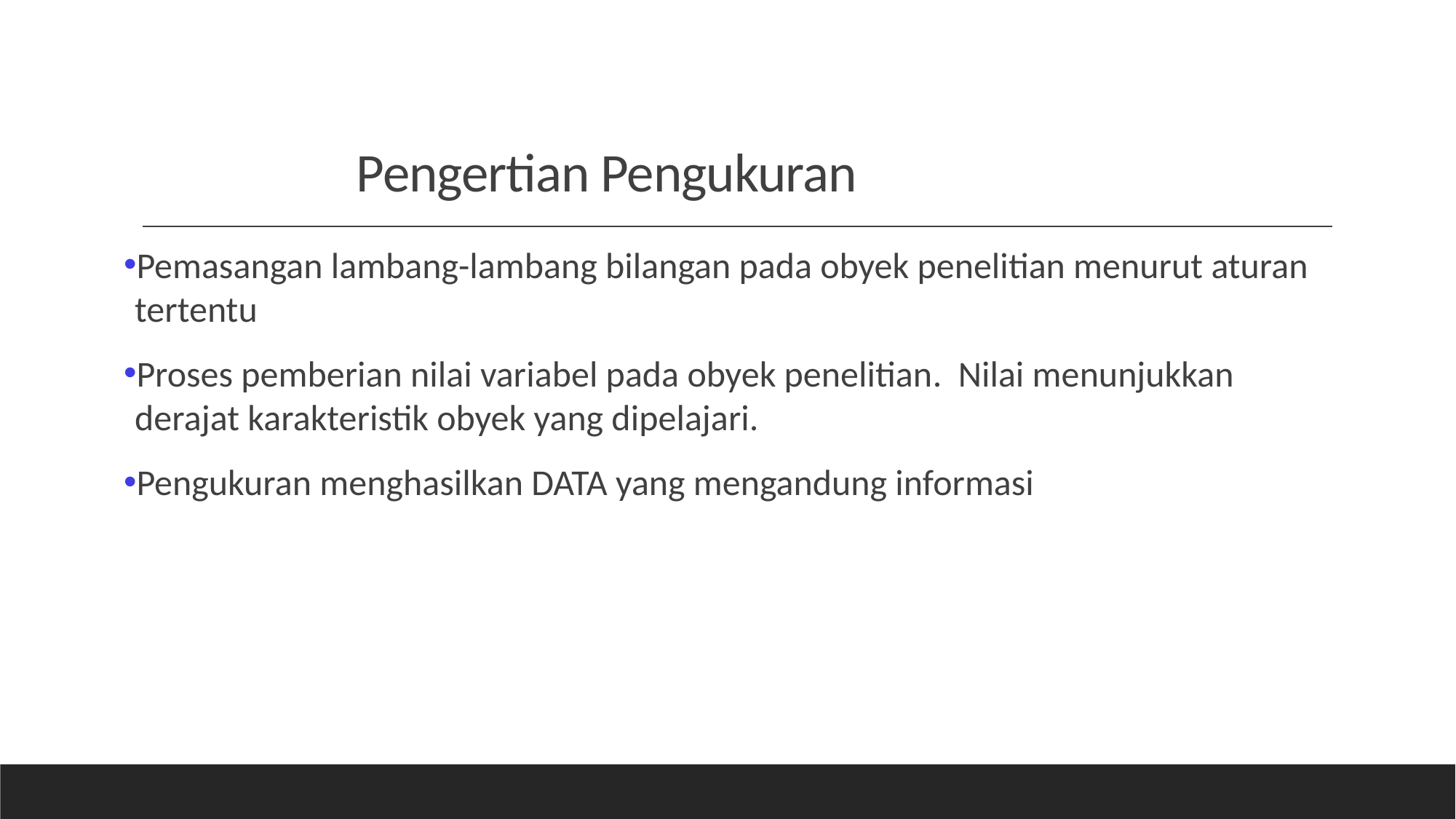

# Pengertian Pengukuran
Pemasangan lambang-lambang bilangan pada obyek penelitian menurut aturan tertentu
Proses pemberian nilai variabel pada obyek penelitian.  Nilai menunjukkan derajat karakteristik obyek yang dipelajari.
Pengukuran menghasilkan DATA yang mengandung informasi